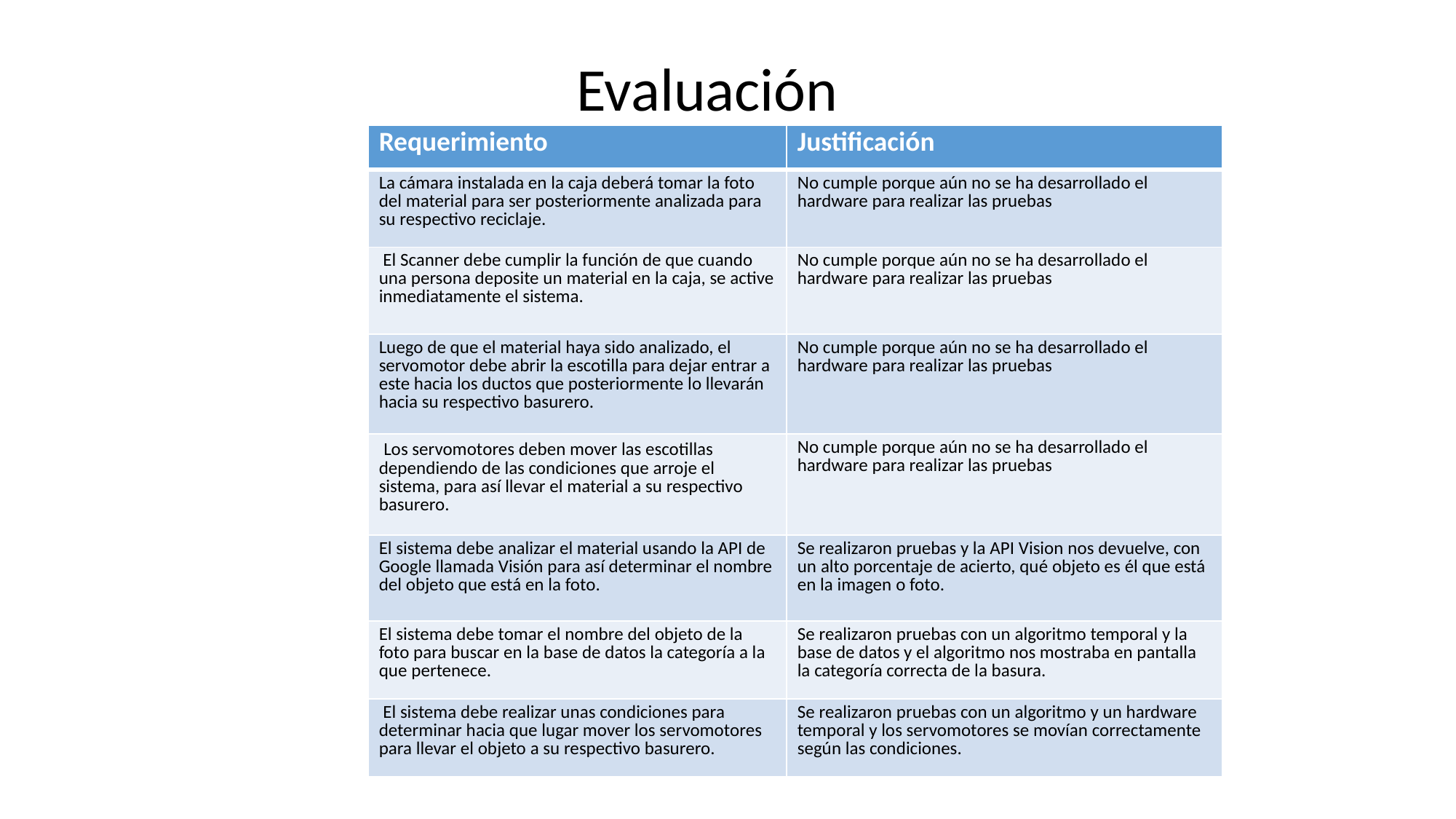

# Evaluación
| Requerimiento | Justificación |
| --- | --- |
| La cámara instalada en la caja deberá tomar la foto del material para ser posteriormente analizada para su respectivo reciclaje. | No cumple porque aún no se ha desarrollado el hardware para realizar las pruebas |
| El Scanner debe cumplir la función de que cuando una persona deposite un material en la caja, se active inmediatamente el sistema. | No cumple porque aún no se ha desarrollado el hardware para realizar las pruebas |
| Luego de que el material haya sido analizado, el servomotor debe abrir la escotilla para dejar entrar a este hacia los ductos que posteriormente lo llevarán hacia su respectivo basurero. | No cumple porque aún no se ha desarrollado el hardware para realizar las pruebas |
| Los servomotores deben mover las escotillas dependiendo de las condiciones que arroje el sistema, para así llevar el material a su respectivo basurero. | No cumple porque aún no se ha desarrollado el hardware para realizar las pruebas |
| El sistema debe analizar el material usando la API de Google llamada Visión para así determinar el nombre del objeto que está en la foto. | Se realizaron pruebas y la API Vision nos devuelve, con un alto porcentaje de acierto, qué objeto es él que está en la imagen o foto. |
| El sistema debe tomar el nombre del objeto de la foto para buscar en la base de datos la categoría a la que pertenece. | Se realizaron pruebas con un algoritmo temporal y la base de datos y el algoritmo nos mostraba en pantalla la categoría correcta de la basura. |
| El sistema debe realizar unas condiciones para determinar hacia que lugar mover los servomotores para llevar el objeto a su respectivo basurero. | Se realizaron pruebas con un algoritmo y un hardware temporal y los servomotores se movían correctamente según las condiciones. |